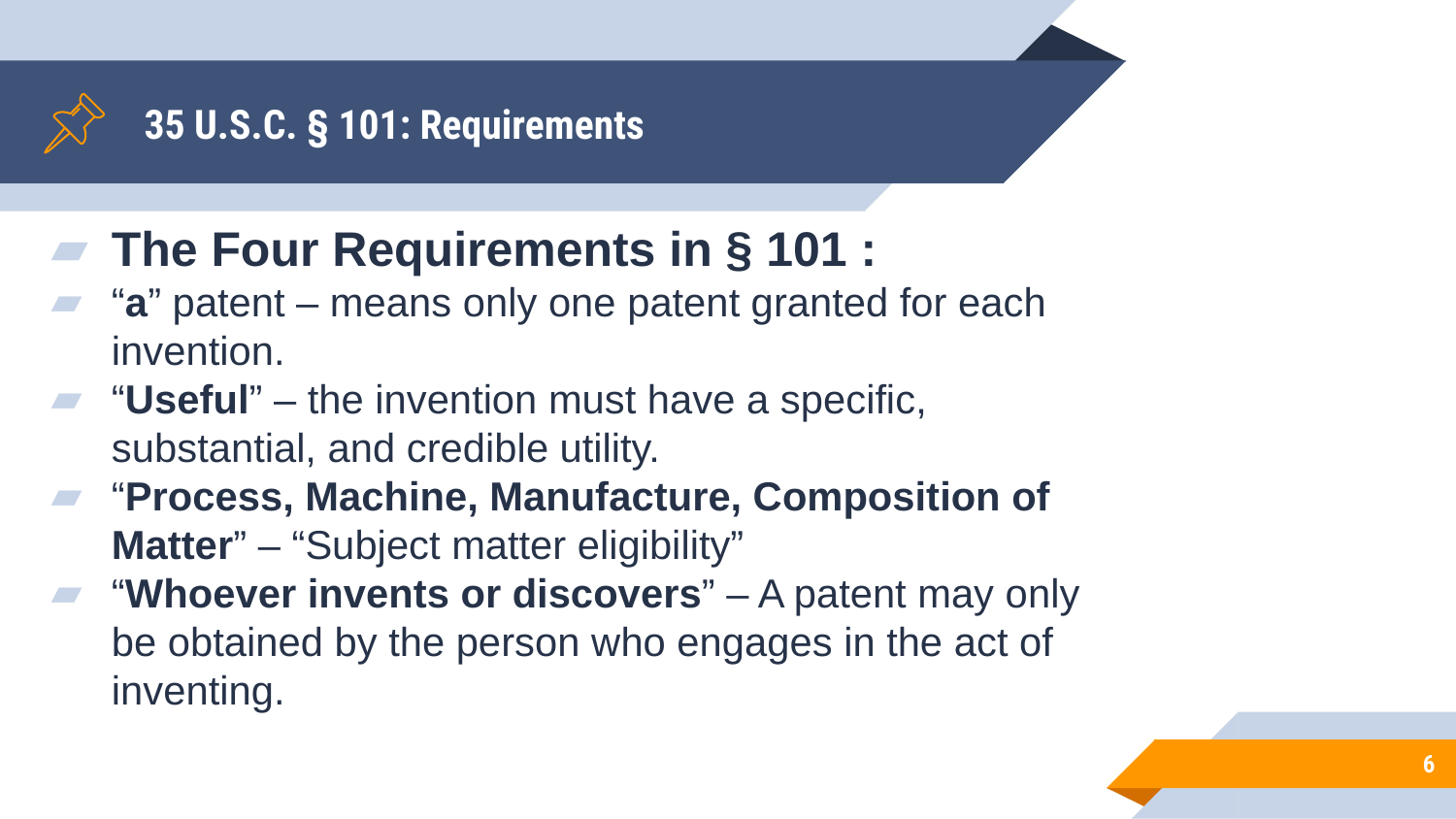

# 35 U.S.C. § 101: Requirements

The Four Requirements in § 101 :
“a” patent – means only one patent granted for each invention.
“Useful” – the invention must have a specific, substantial, and credible utility.
“Process, Machine, Manufacture, Composition of Matter” – “Subject matter eligibility”
“Whoever invents or discovers” – A patent may only be obtained by the person who engages in the act of inventing.
6